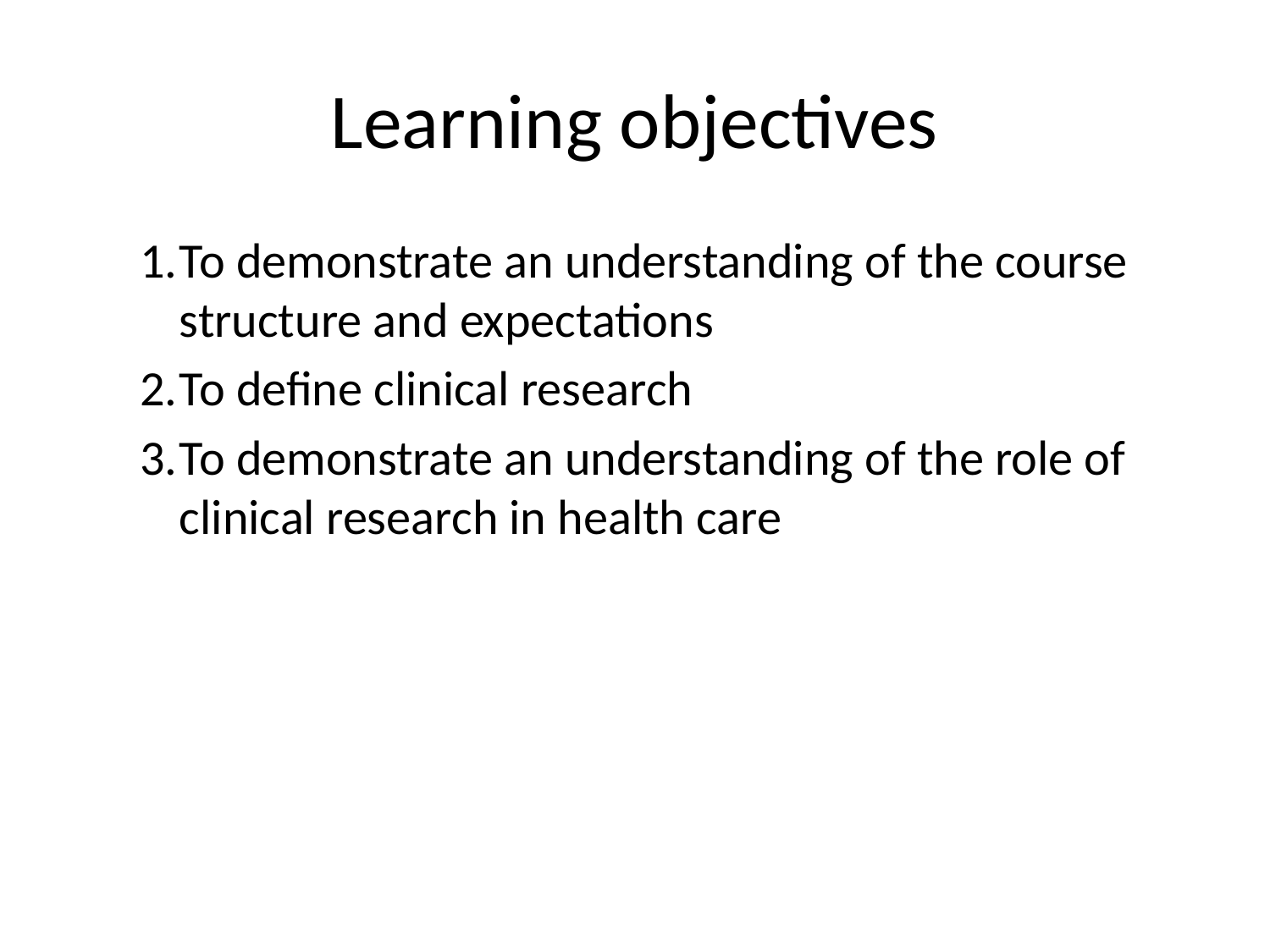

# Learning objectives
To demonstrate an understanding of the course structure and expectations
To define clinical research
To demonstrate an understanding of the role of clinical research in health care